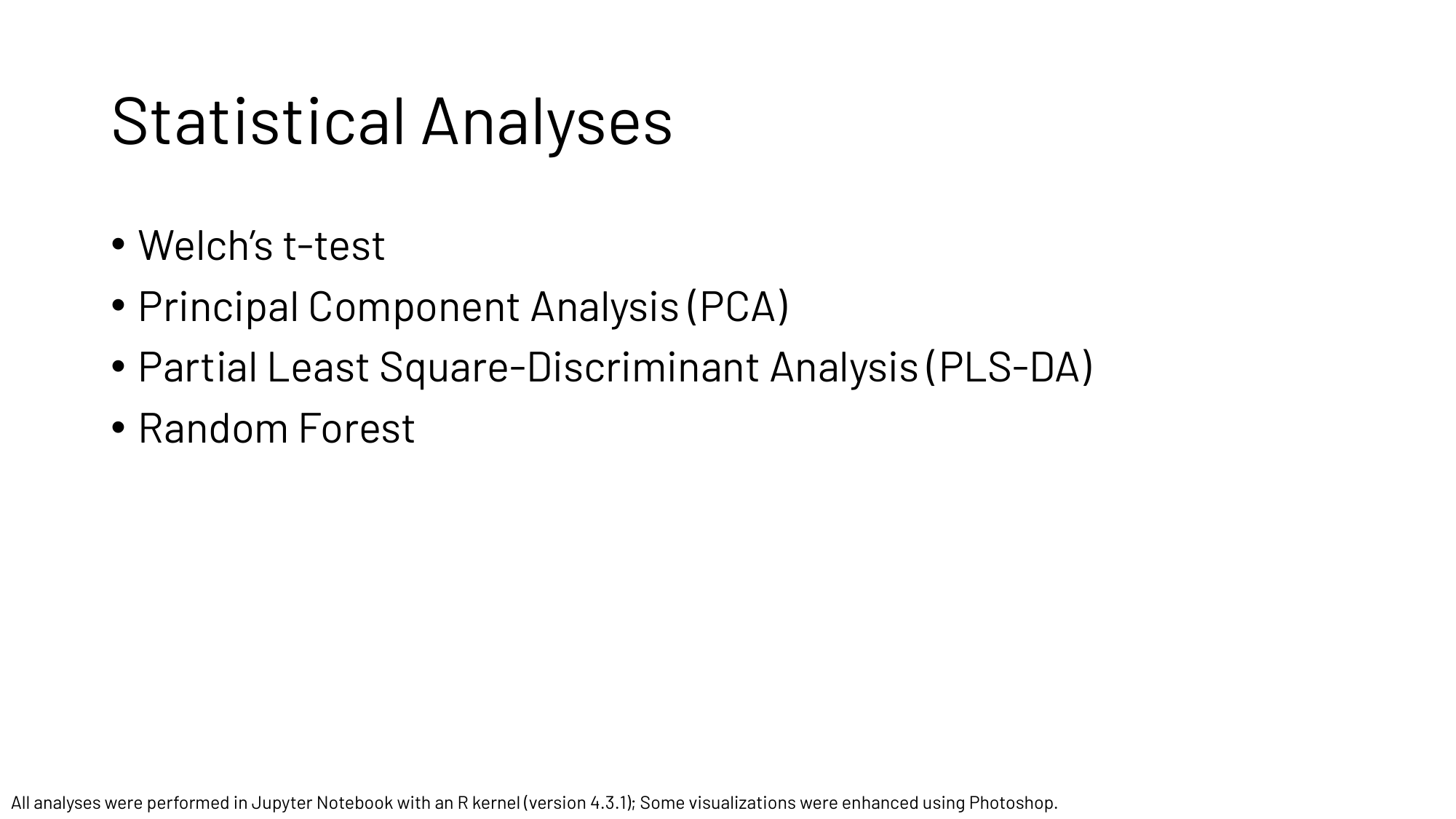

# Statistical Analyses
Welch’s t-test
Principal Component Analysis (PCA)
Partial Least Square-Discriminant Analysis (PLS-DA)
Random Forest
All analyses were performed in Jupyter Notebook with an R kernel (version 4.3.1); Some visualizations were enhanced using Photoshop.